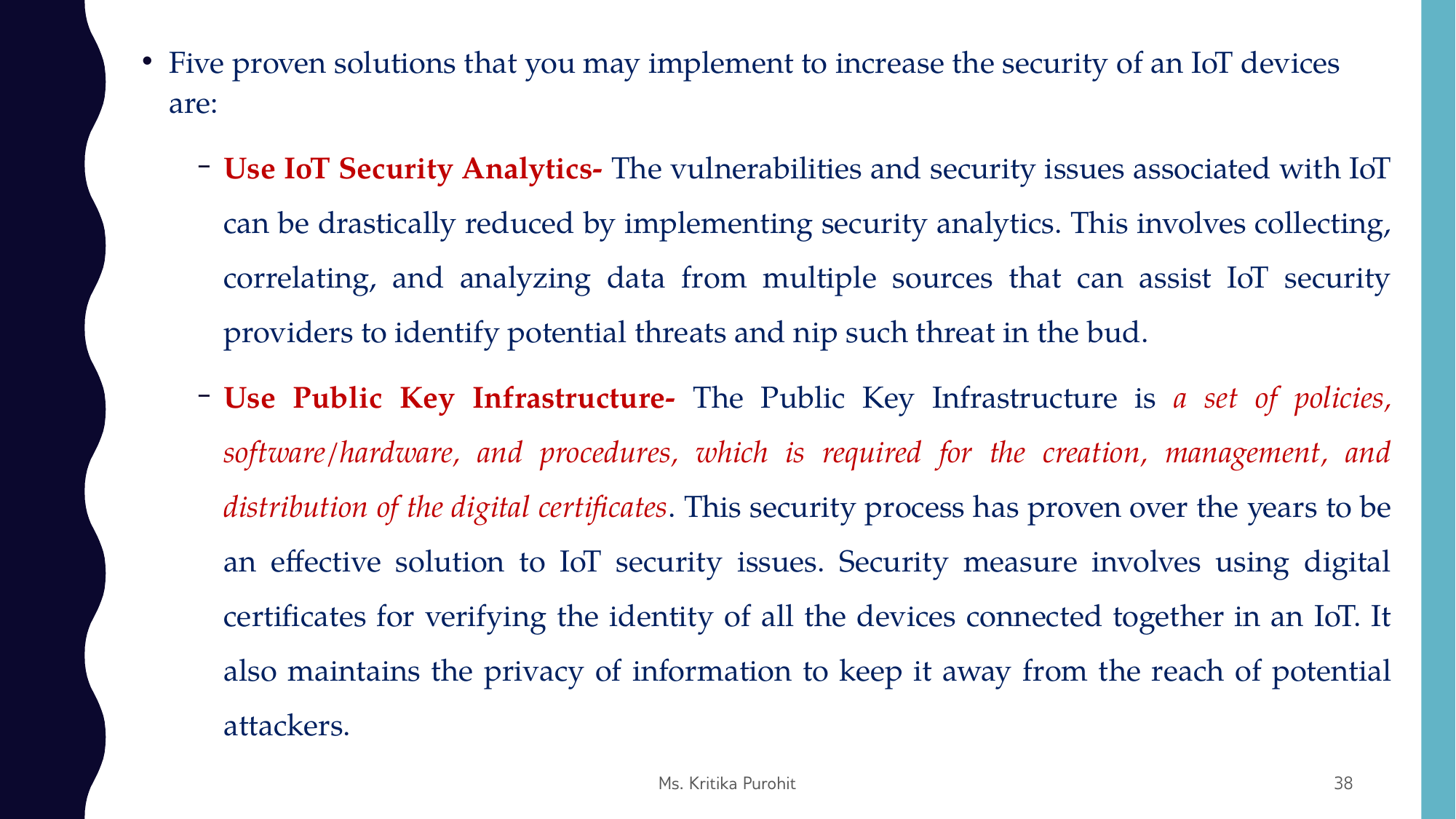

Five proven solutions that you may implement to increase the security of an IoT devices are:
Use IoT Security Analytics- The vulnerabilities and security issues associated with IoT can be drastically reduced by implementing security analytics. This involves collecting, correlating, and analyzing data from multiple sources that can assist IoT security providers to identify potential threats and nip such threat in the bud.
Use Public Key Infrastructure- The Public Key Infrastructure is a set of policies, software/hardware, and procedures, which is required for the creation, management, and distribution of the digital certificates. This security process has proven over the years to be an effective solution to IoT security issues. Security measure involves using digital certificates for verifying the identity of all the devices connected together in an IoT. It also maintains the privacy of information to keep it away from the reach of potential attackers.

Ms. Kritika Purohit
38